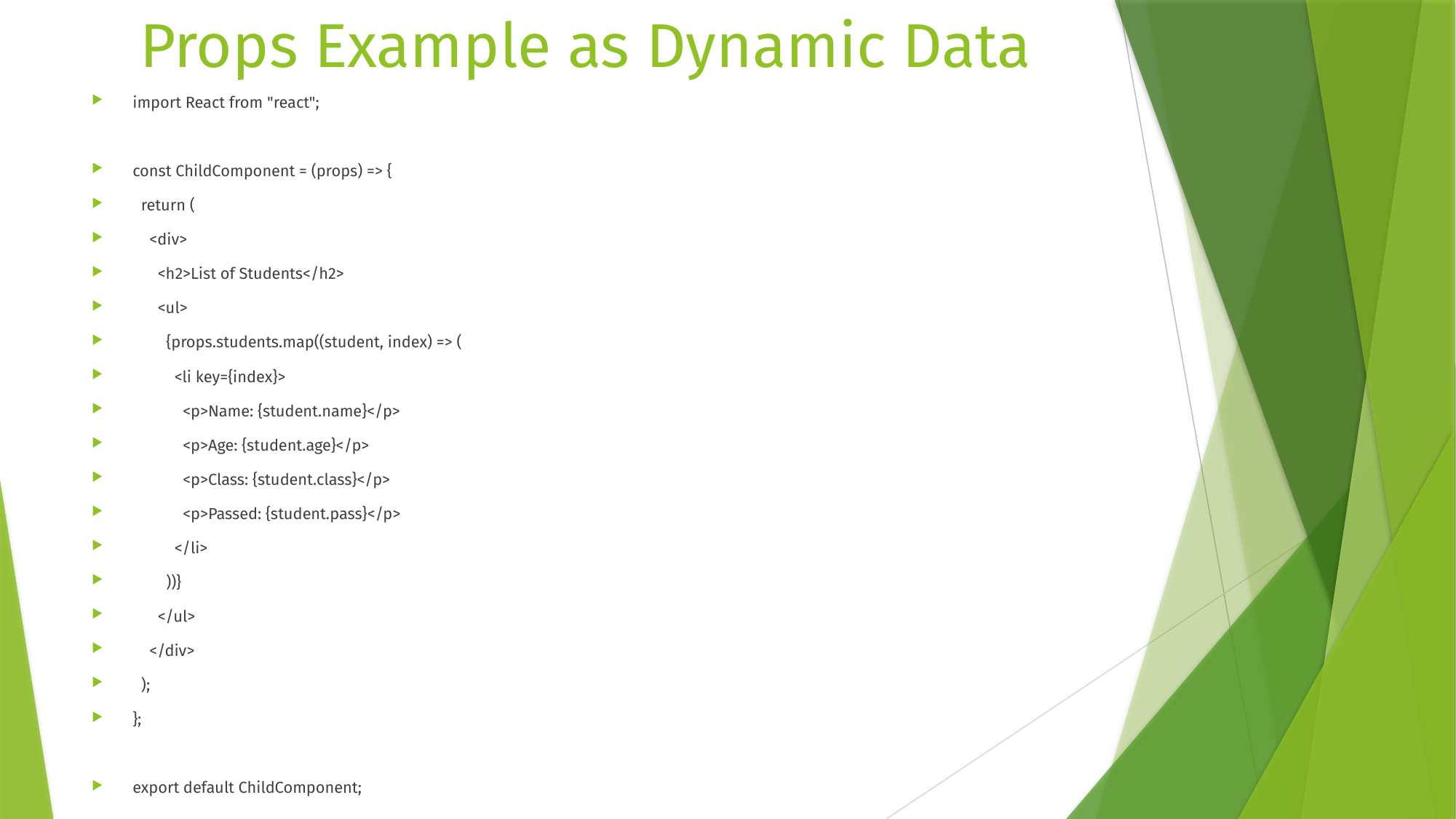

# Props Example as Dynamic Data
import React from "react";

const ChildComponent = (props) => {
  return (
    <div>
      <h2>List of Students</h2>
      <ul>
        {props.students.map((student, index) => (
          <li key={index}>
            <p>Name: {student.name}</p>
            <p>Age: {student.age}</p>
            <p>Class: {student.class}</p>
            <p>Passed: {student.pass}</p>
          </li>
        ))}
      </ul>
    </div>
  );
};

export default ChildComponent;